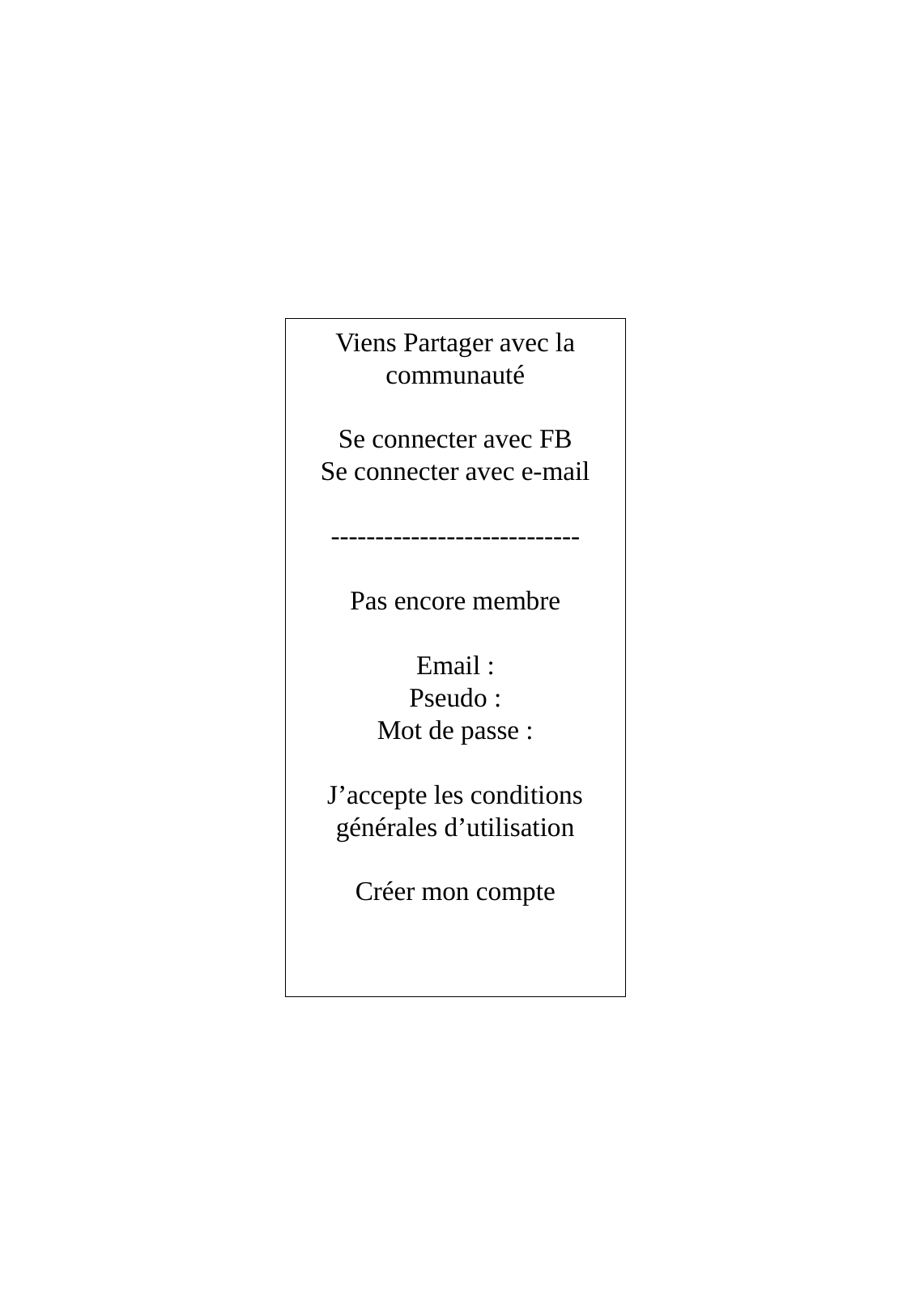

Viens Partager avec la communauté

Se connecter avec FB
Se connecter avec e-mail

----------------------------

Pas encore membre

Email :
Pseudo :
Mot de passe :

J’accepte les conditions générales d’utilisation

Créer mon compte